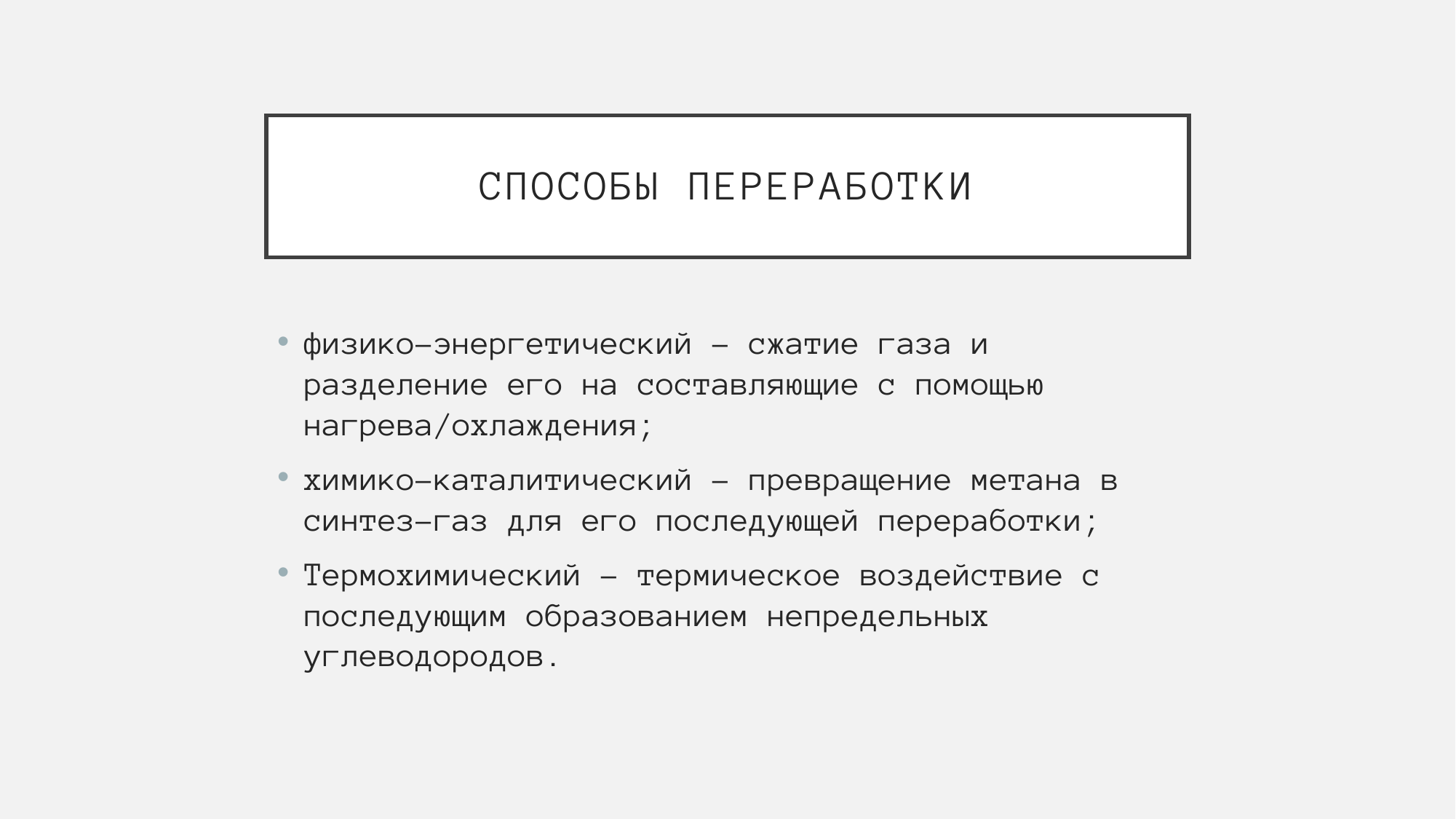

# Способы переработки
физико-энергетический - сжатие газа и разделение его на составляющие с помощью нагрева/охлаждения;
химико-каталитический - превращение метана в синтез-газ для его последующей переработки;
Термохимический - термическое воздействие с последующим образованием непредельных углеводородов.